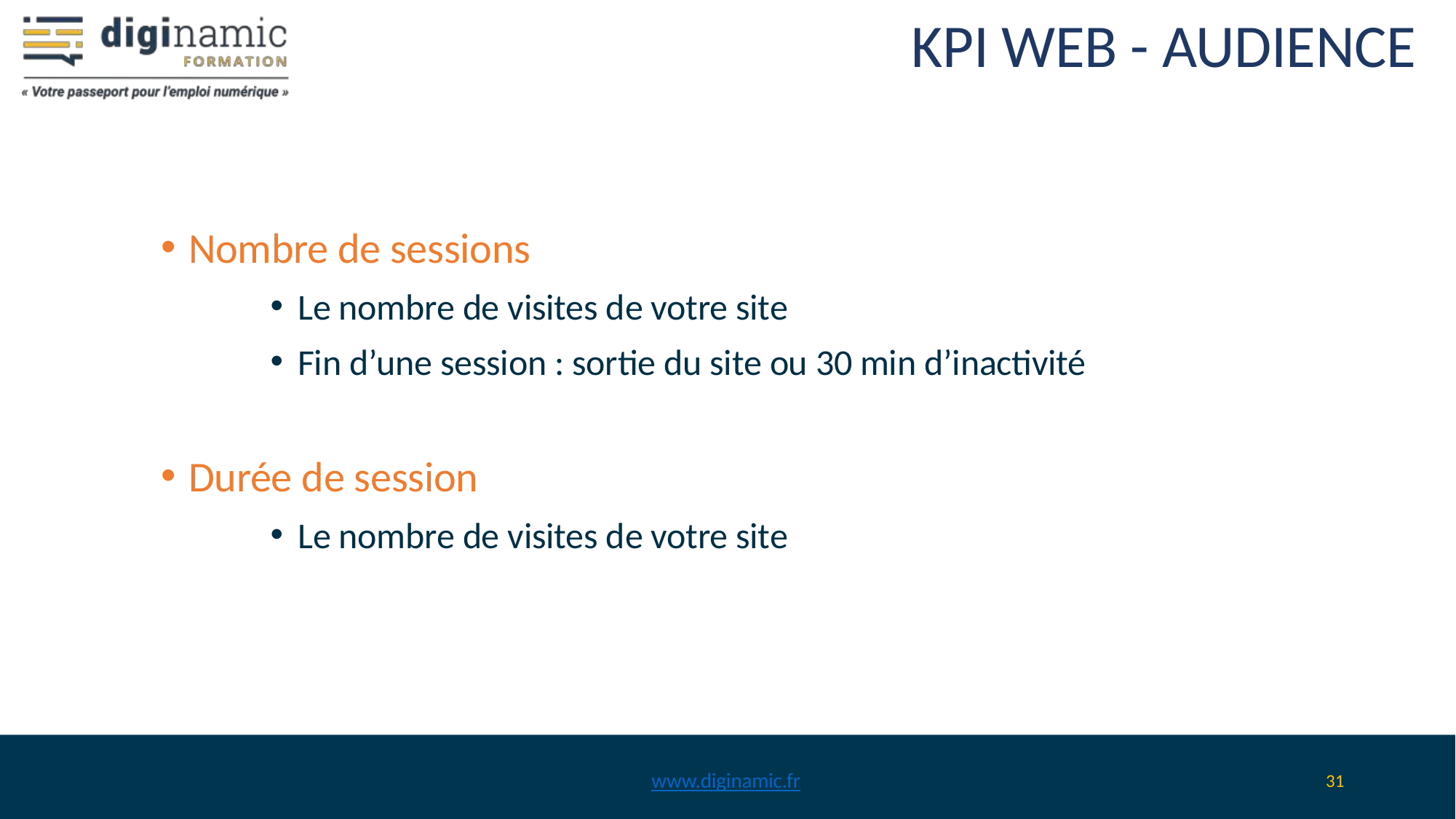

# KPI WEB - AUDIENCE
Nombre de sessions
Le nombre de visites de votre site
Fin d’une session : sortie du site ou 30 min d’inactivité

Durée de session
Le nombre de visites de votre site

www.diginamic.fr
31